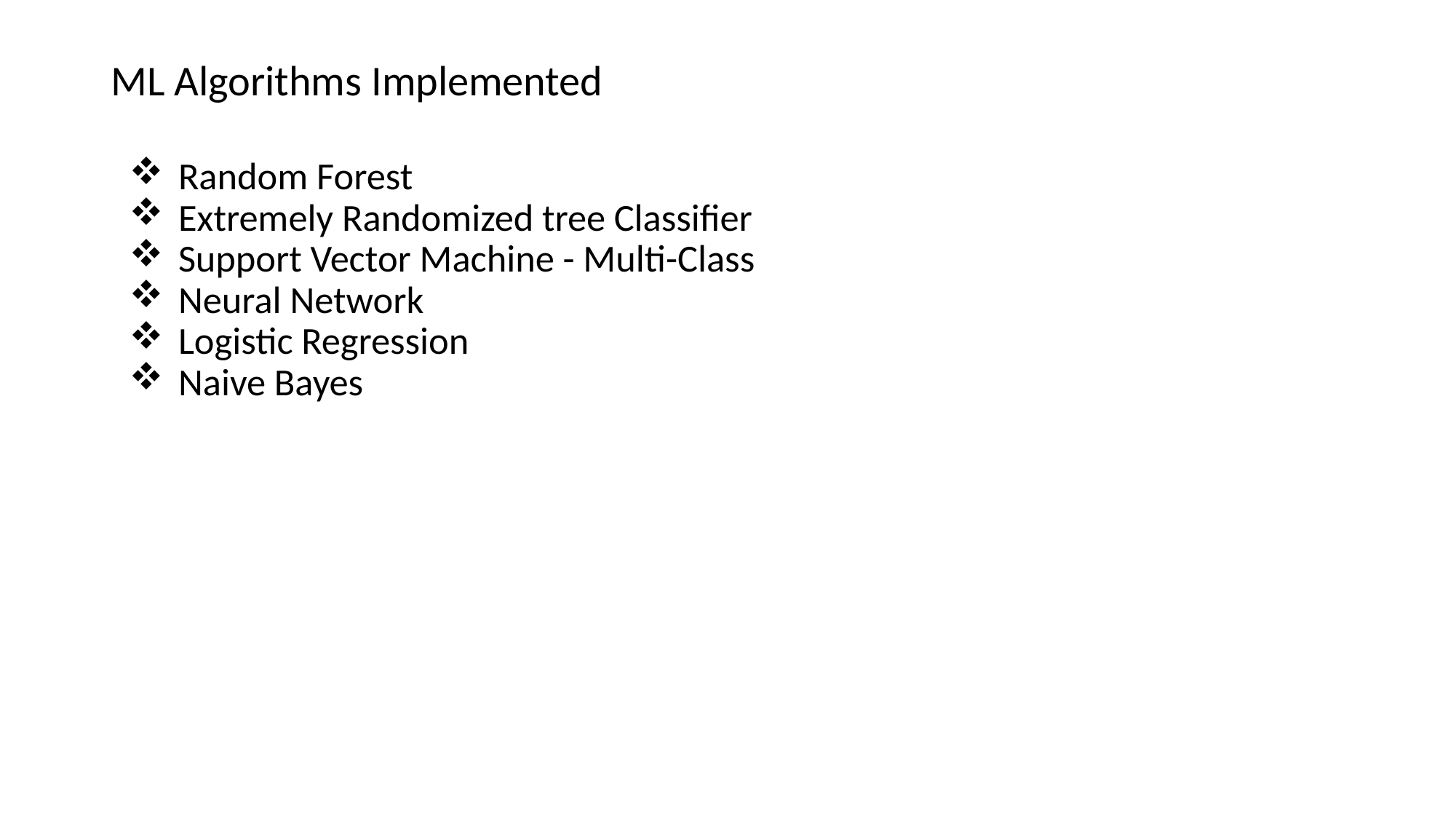

# ML Algorithms Implemented
Random Forest
Extremely Randomized tree Classifier
Support Vector Machine - Multi-Class
Neural Network
Logistic Regression
Naive Bayes